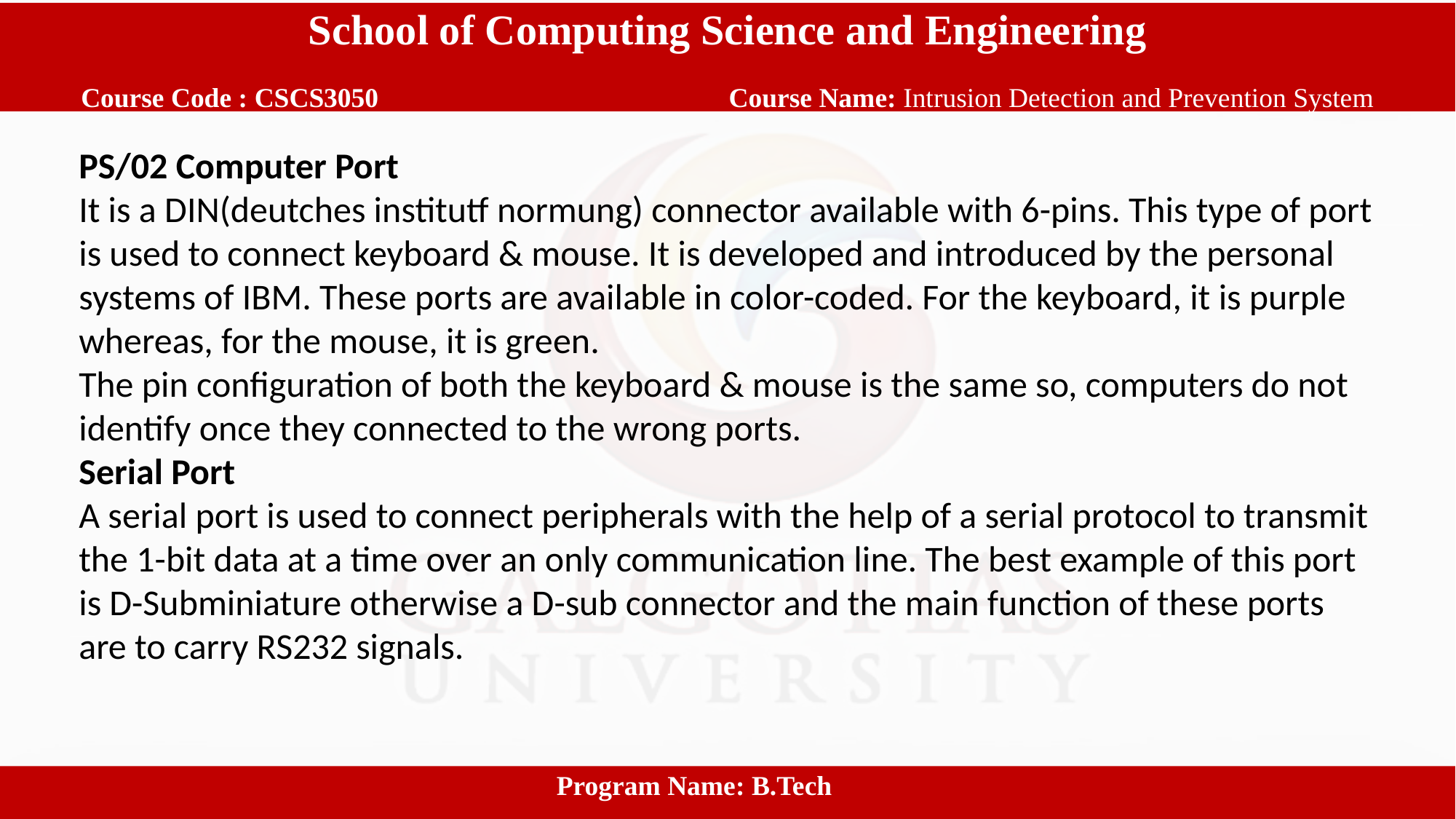

School of Computing Science and Engineering
 Course Code : CSCS3050		   		Course Name: Intrusion Detection and Prevention System

PS/02 Computer Port
It is a DIN(deutches institutf normung) connector available with 6-pins. This type of port is used to connect keyboard & mouse. It is developed and introduced by the personal systems of IBM. These ports are available in color-coded. For the keyboard, it is purple whereas, for the mouse, it is green.
The pin configuration of both the keyboard & mouse is the same so, computers do not identify once they connected to the wrong ports.
Serial Port
A serial port is used to connect peripherals with the help of a serial protocol to transmit the 1-bit data at a time over an only communication line. The best example of this port is D-Subminiature otherwise a D-sub connector and the main function of these ports are to carry RS232 signals.

					Program Name: B.Tech